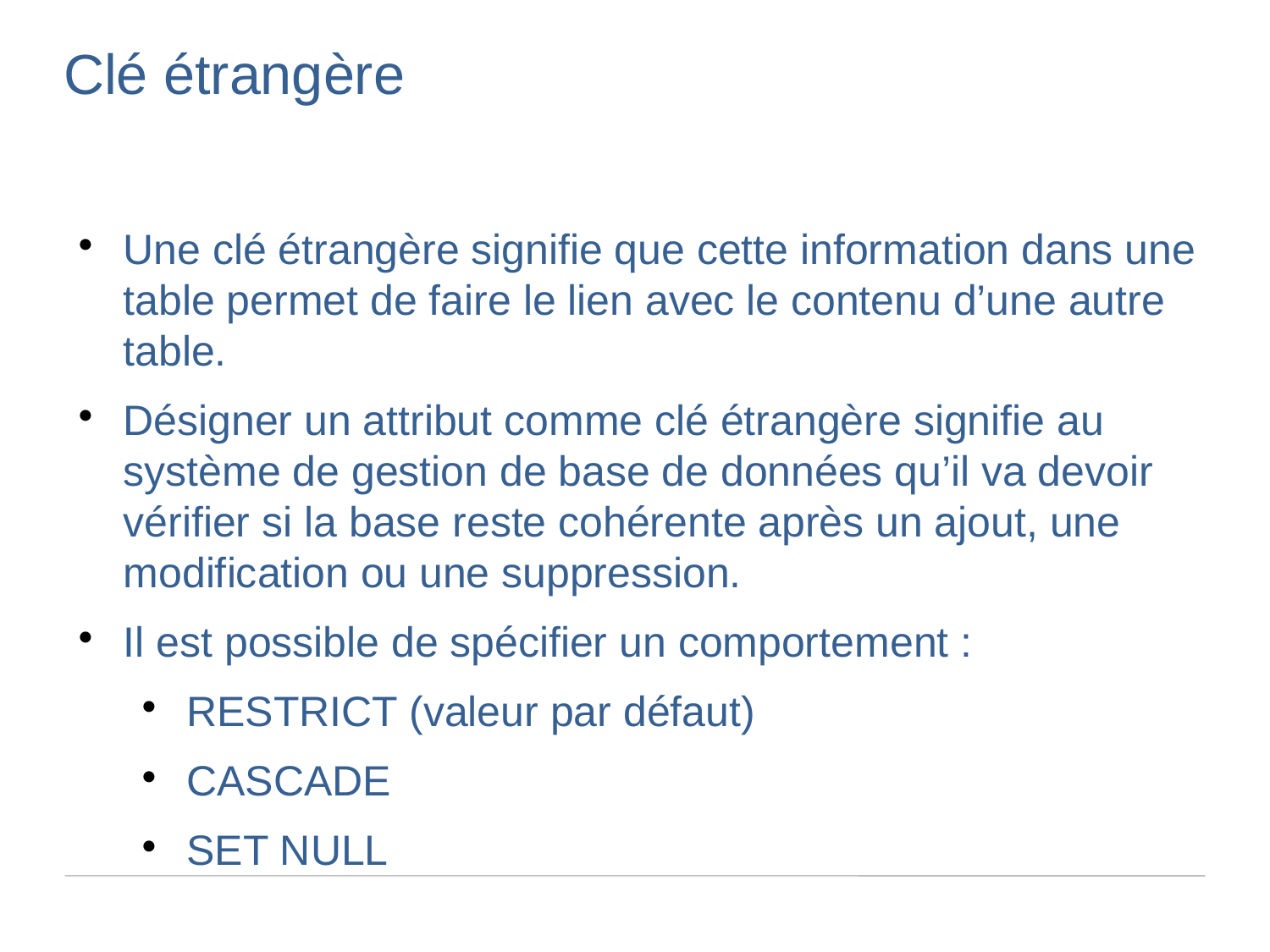

Clé étrangère
Une clé étrangère signifie que cette information dans une table permet de faire le lien avec le contenu d’une autre table.
Désigner un attribut comme clé étrangère signifie au système de gestion de base de données qu’il va devoir vérifier si la base reste cohérente après un ajout, une modification ou une suppression.
Il est possible de spécifier un comportement :
RESTRICT (valeur par défaut)
CASCADE
SET NULL